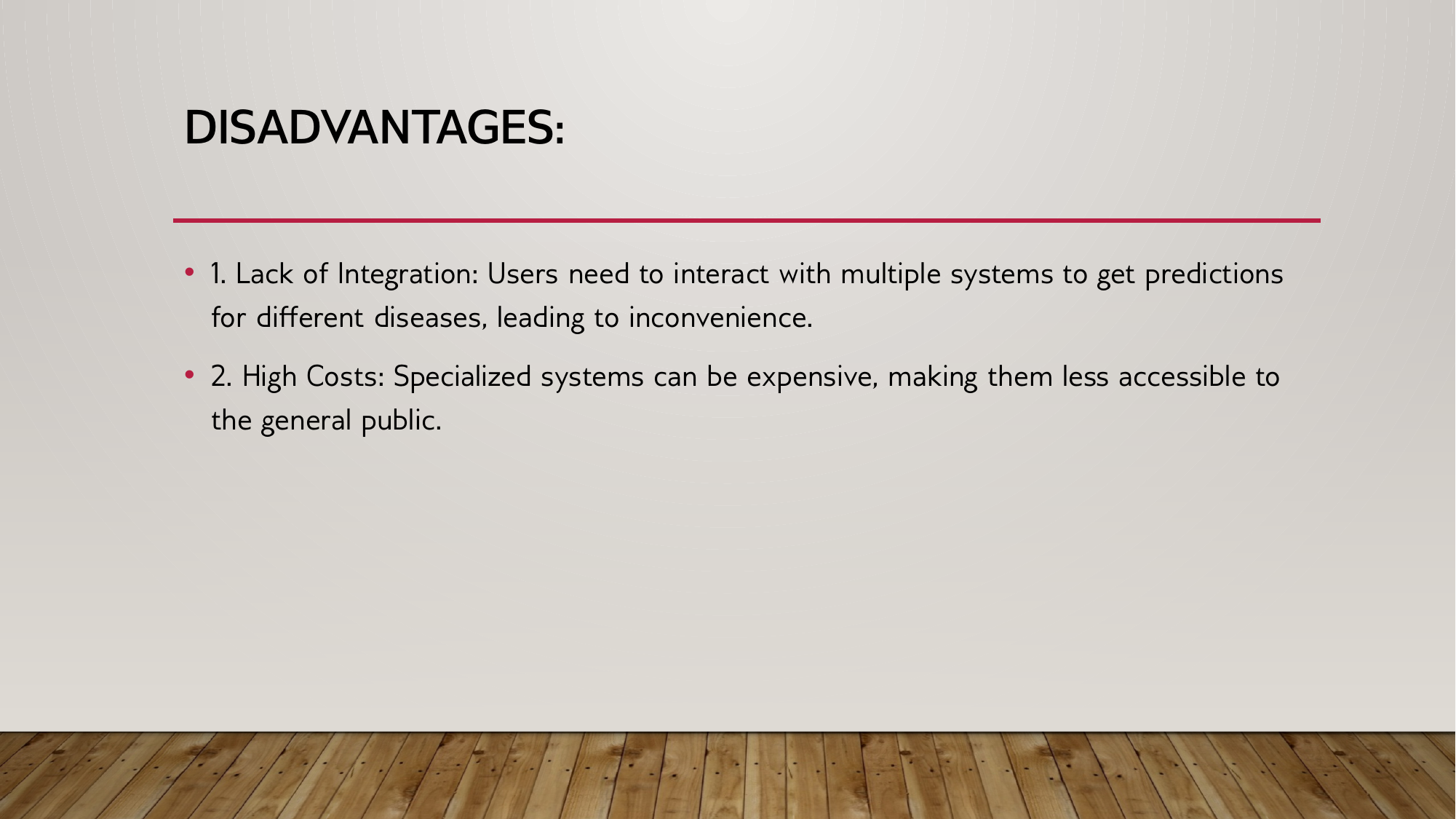

# DISADVANTAGES:
1. Lack of Integration: Users need to interact with multiple systems to get predictions for different diseases, leading to inconvenience.
2. High Costs: Specialized systems can be expensive, making them less accessible to the general public.